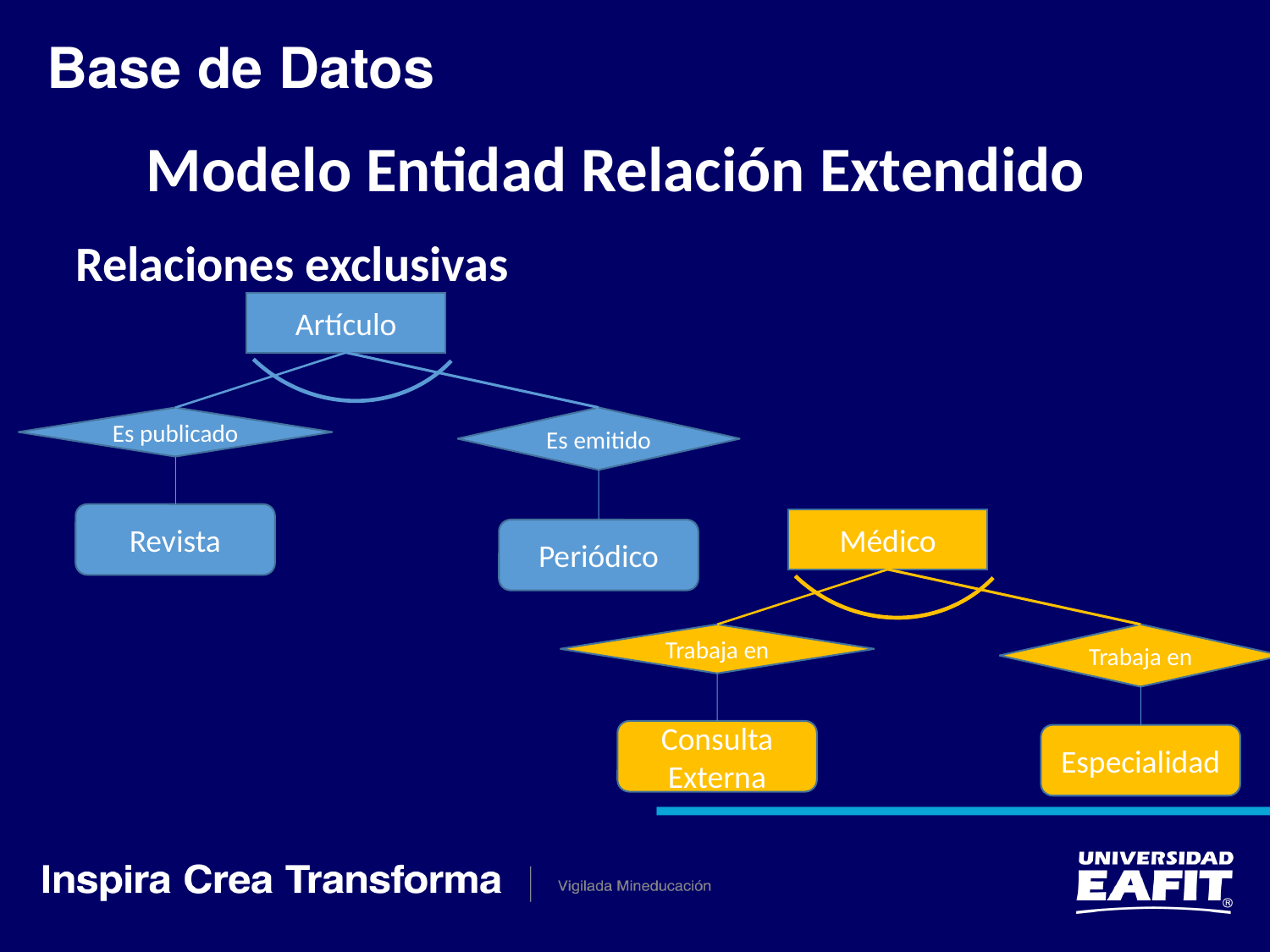

Base de Datos
Modelo Entidad Relación Extendido

Artículo
Es publicado
Es emitido
Revista
Periódico
Relaciones exclusivas

Médico
Trabaja en
Trabaja en
Consulta Externa
Especialidad